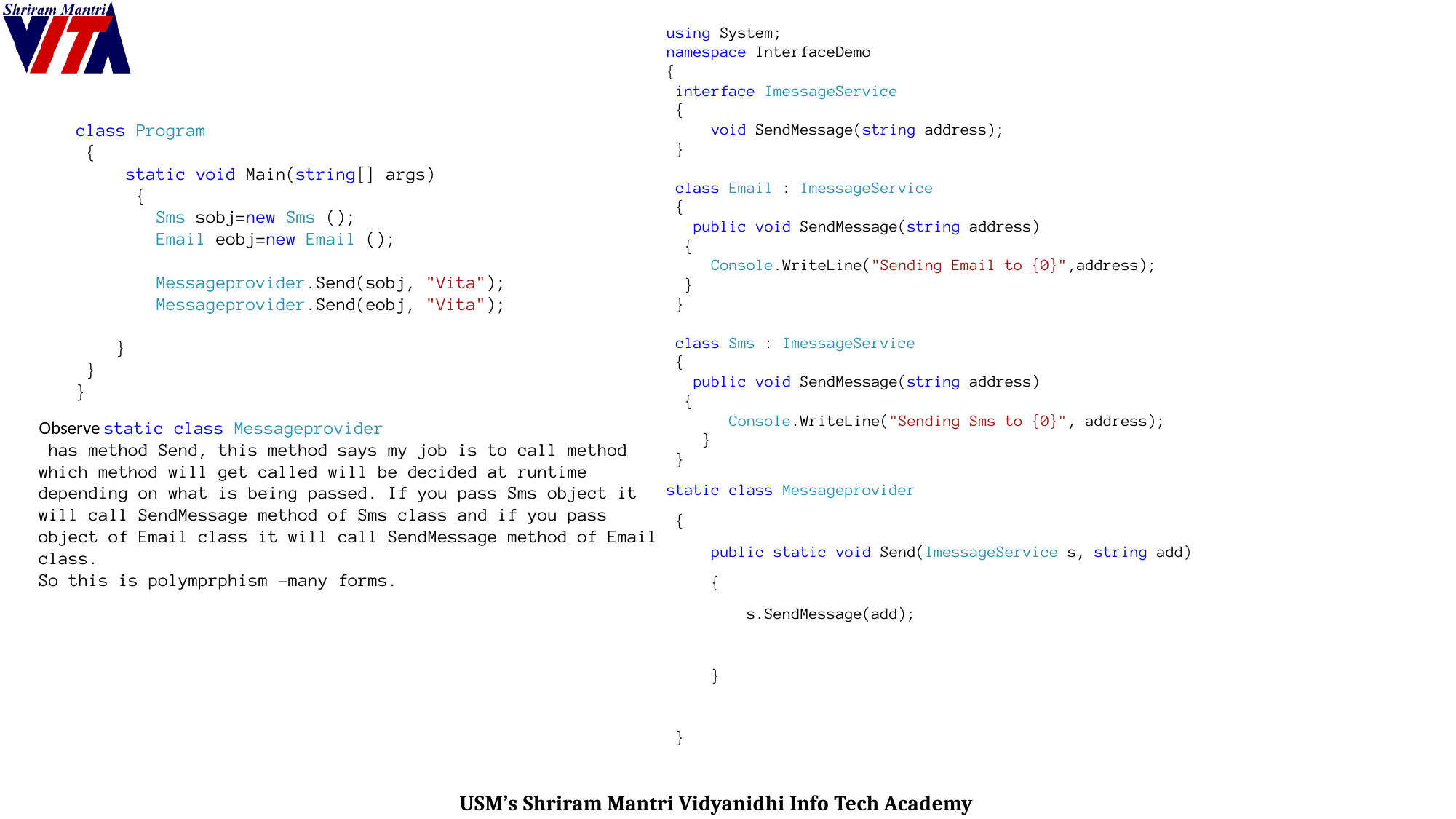

using System;
namespace InterfaceDemo
{
 interface ImessageService
 {
     void SendMessage(string address);
 }

 class Email : ImessageService
 {
   public void SendMessage(string address)
  {
     Console.WriteLine("Sending Email to {0}",address);
  }
 }

 class Sms : ImessageService
 {
   public void SendMessage(string address)
  {
       Console.WriteLine("Sending Sms to {0}", address);
    }
 }
static class Messageprovider
 {
     public static void Send(ImessageService s, string add)
     {
         s.SendMessage(add);

     }

 }

class Program
 {
     static void Main(string[] args)
      {
        Sms sobj=new Sms ();
        Email eobj=new Email ();

        Messageprovider.Send(sobj, "Vita");
        Messageprovider.Send(eobj, "Vita");

    }
 }
}
Observe static class Messageprovider
 has method Send, this method says my job is to call method which method will get called will be decided at runtime depending on what is being passed. If you pass Sms object it will call SendMessage method of Sms class and if you pass object of Email class it will call SendMessage method of Email class.
So this is polymprphism –many forms.